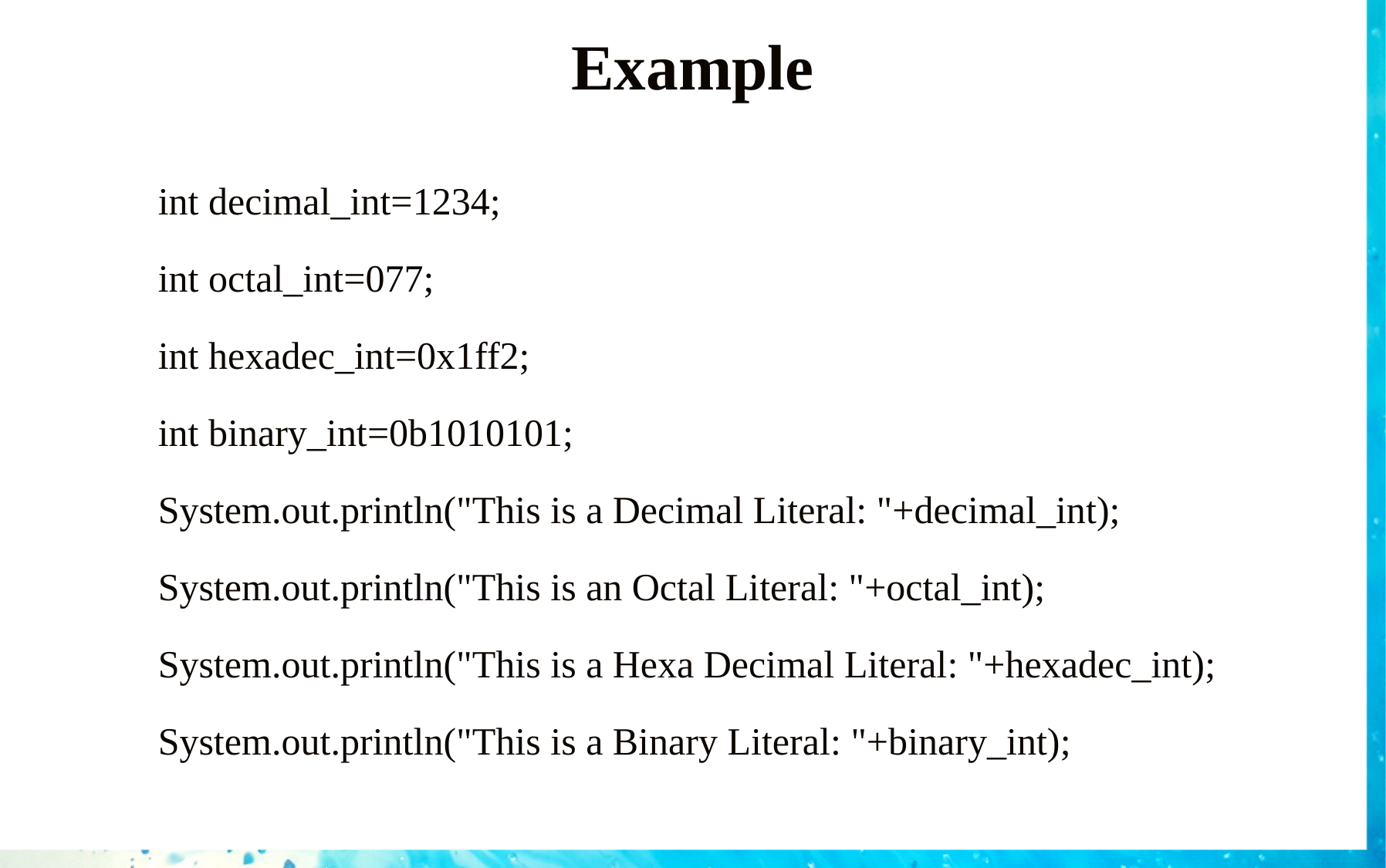

# Example
        int decimal_int=1234;
        int octal_int=077;
        int hexadec_int=0x1ff2;
        int binary_int=0b1010101;
        System.out.println("This is a Decimal Literal: "+decimal_int);
        System.out.println("This is an Octal Literal: "+octal_int);
        System.out.println("This is a Hexa Decimal Literal: "+hexadec_int);
        System.out.println("This is a Binary Literal: "+binary_int);